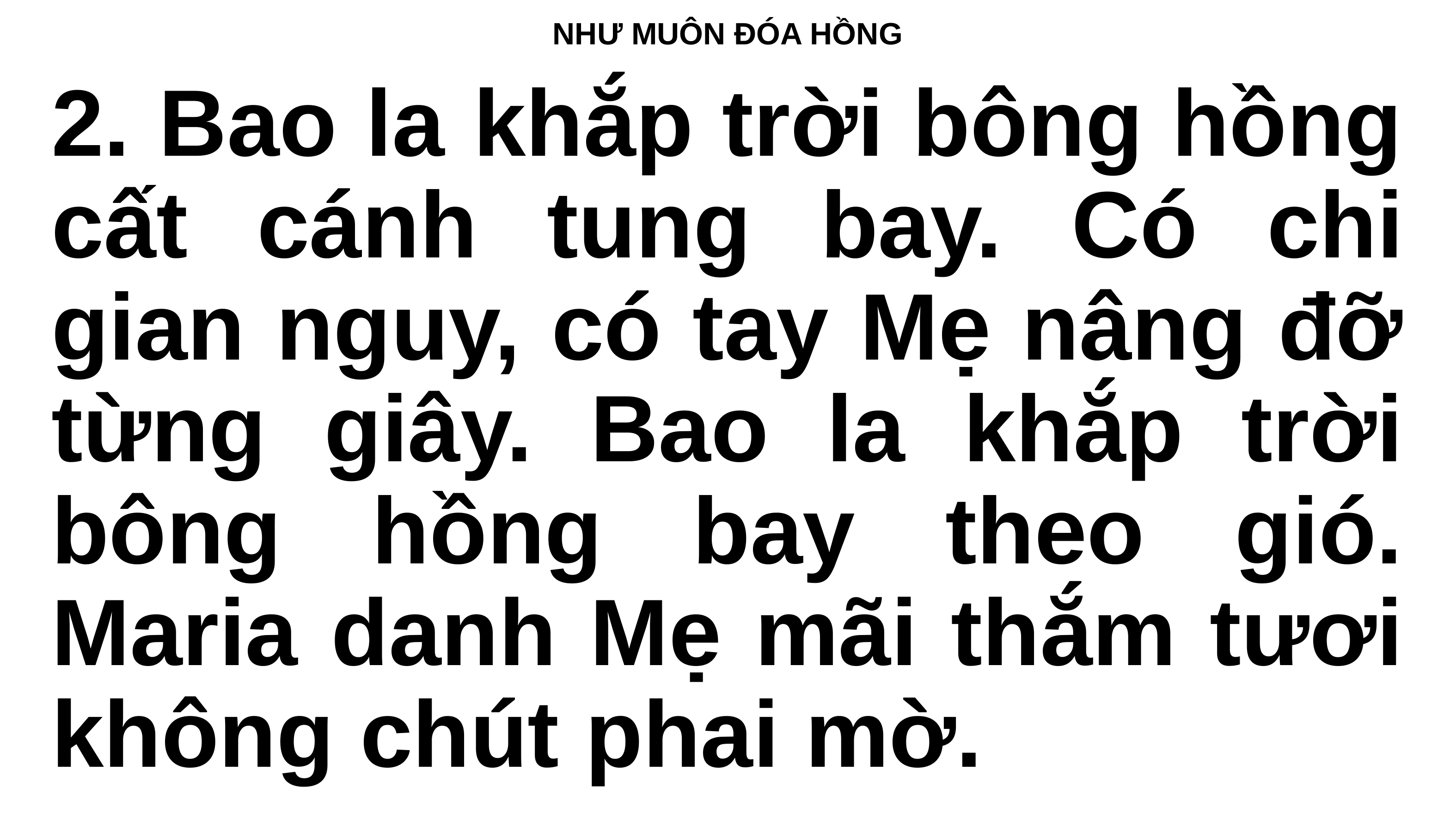

# NHƯ MUÔN ĐÓA HỒNG
2. Bao la khắp trời bông hồng cất cánh tung bay. Có chi gian nguy, có tay Mẹ nâng đỡ từng giây. Bao la khắp trời bông hồng bay theo gió. Maria danh Mẹ mãi thắm tươi không chút phai mờ.